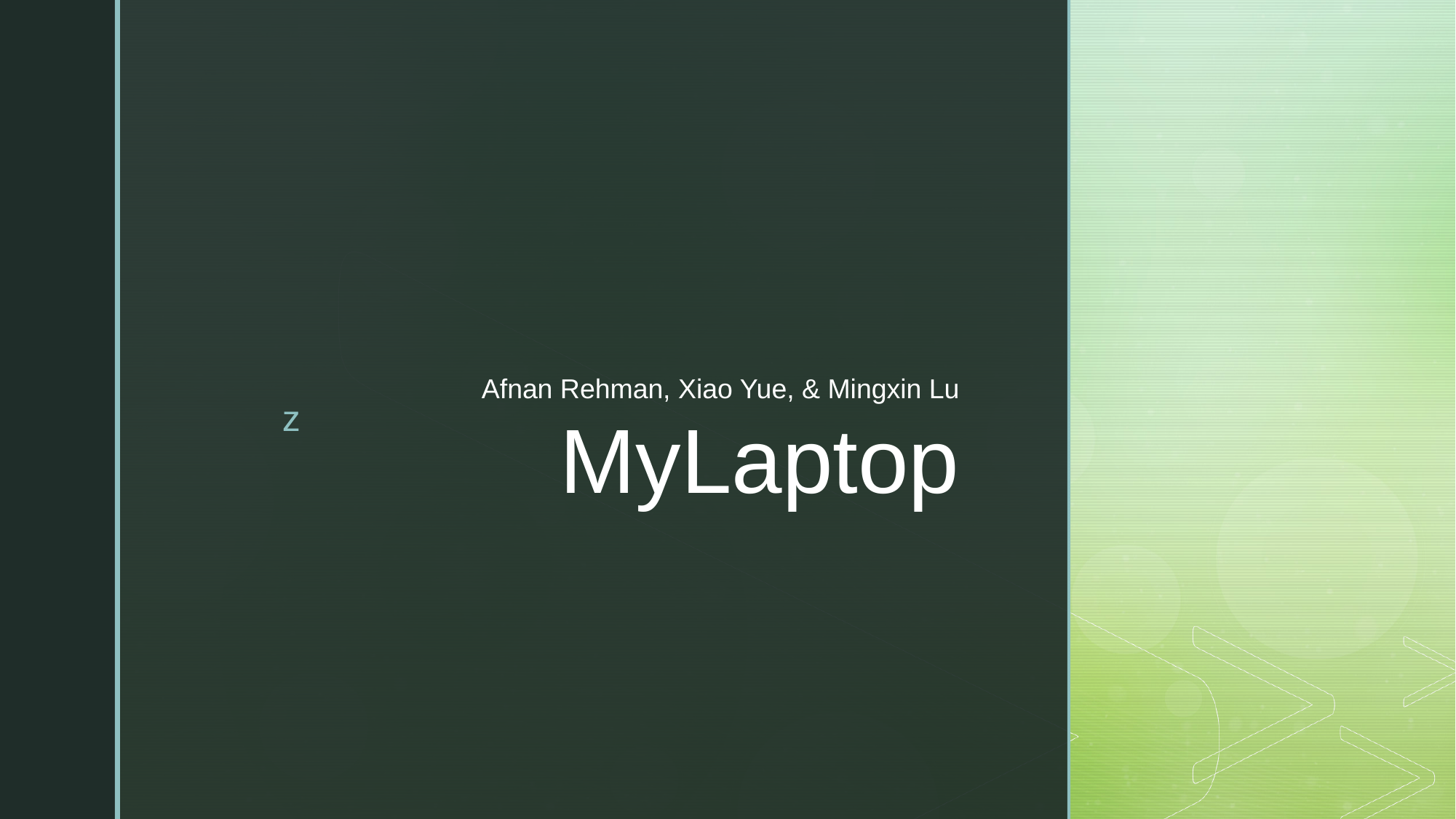

Afnan Rehman, Xiao Yue, & Mingxin Lu
# MyLaptop